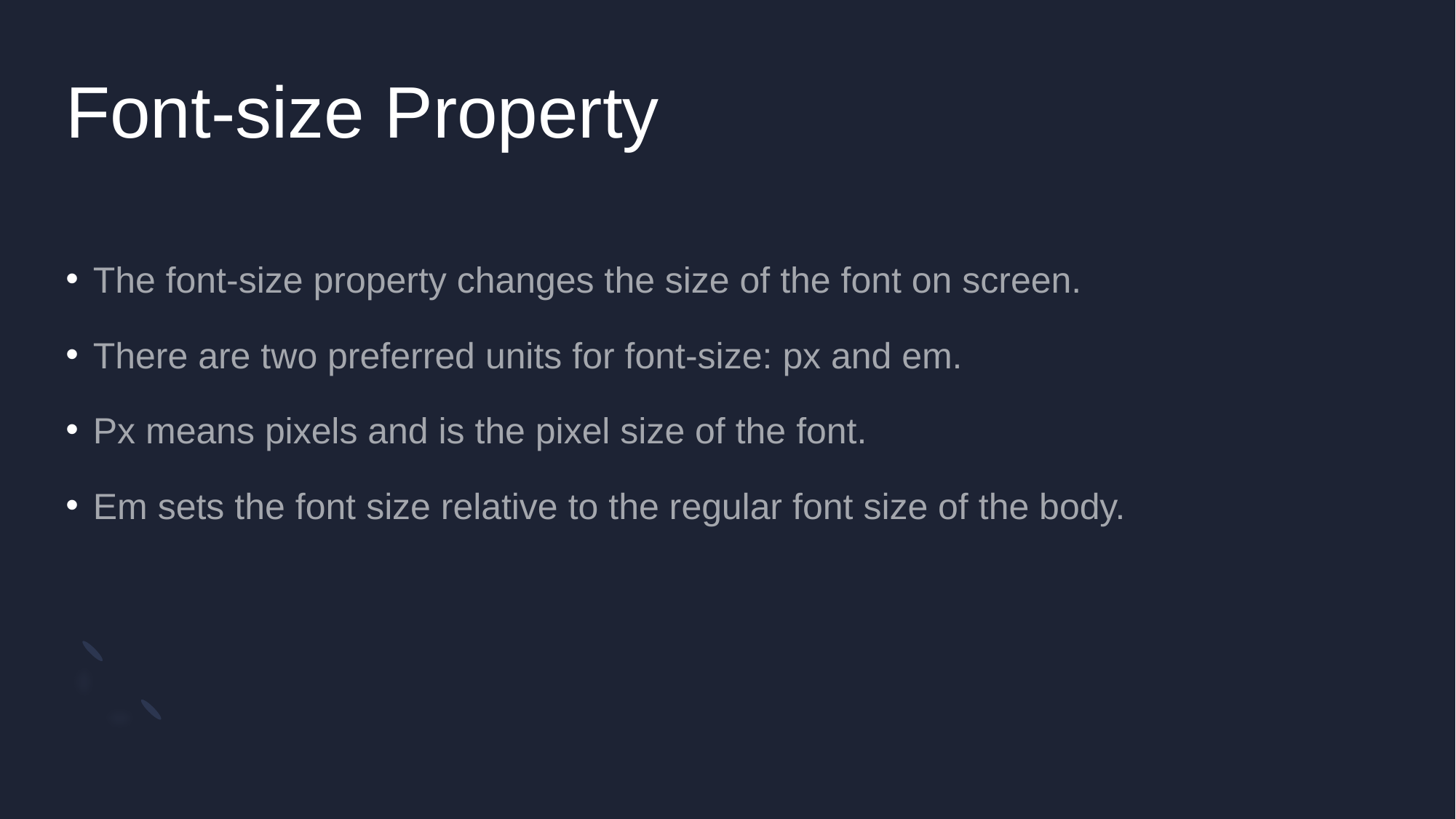

# Font-size Property
The font-size property changes the size of the font on screen.
There are two preferred units for font-size: px and em.
Px means pixels and is the pixel size of the font.
Em sets the font size relative to the regular font size of the body.